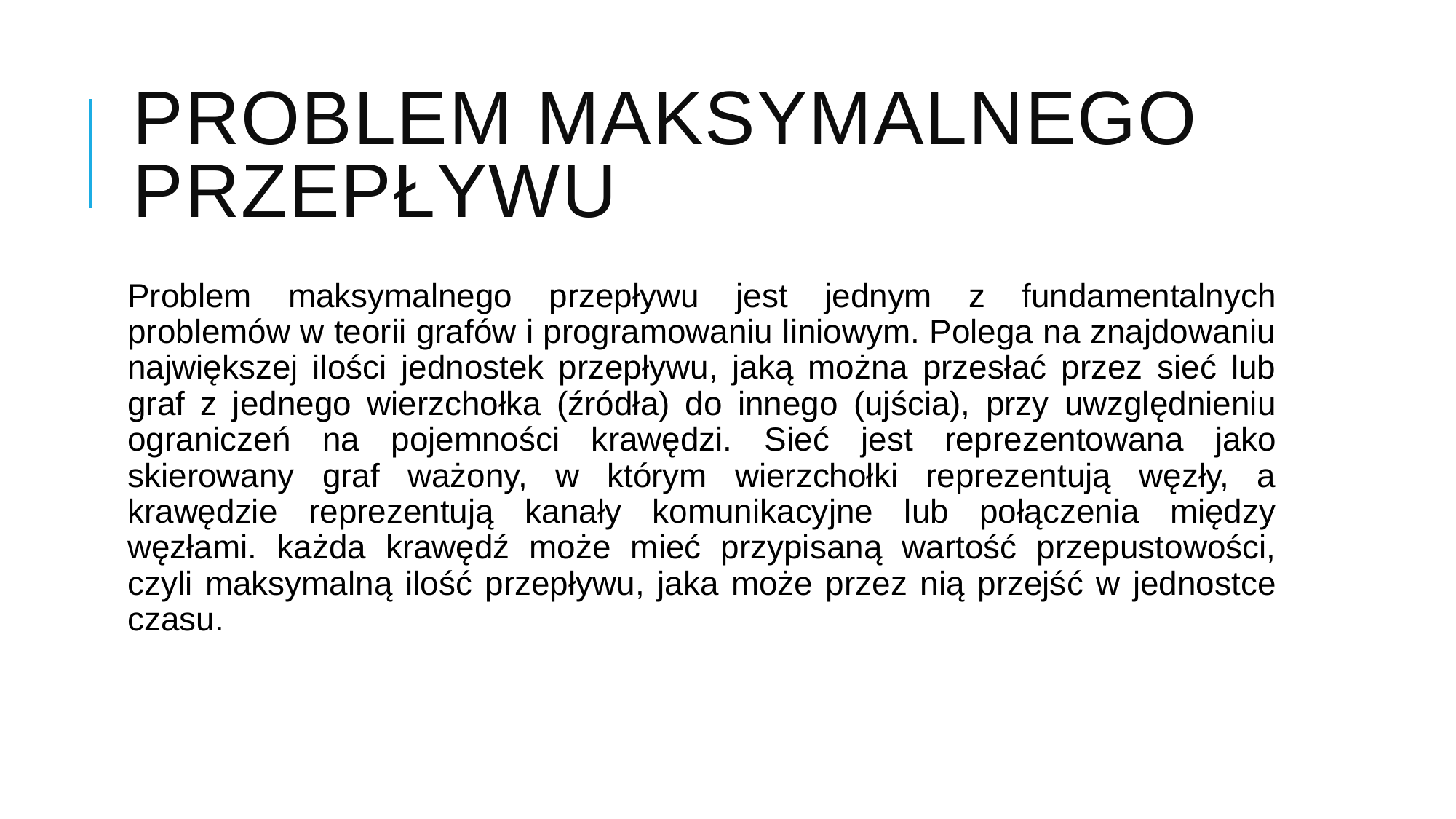

# Problem maksymalnego przepływu
Problem maksymalnego przepływu jest jednym z fundamentalnych problemów w teorii grafów i programowaniu liniowym. Polega na znajdowaniu największej ilości jednostek przepływu, jaką można przesłać przez sieć lub graf z jednego wierzchołka (źródła) do innego (ujścia), przy uwzględnieniu ograniczeń na pojemności krawędzi. Sieć jest reprezentowana jako skierowany graf ważony, w którym wierzchołki reprezentują węzły, a krawędzie reprezentują kanały komunikacyjne lub połączenia między węzłami. każda krawędź może mieć przypisaną wartość przepustowości, czyli maksymalną ilość przepływu, jaka może przez nią przejść w jednostce czasu.